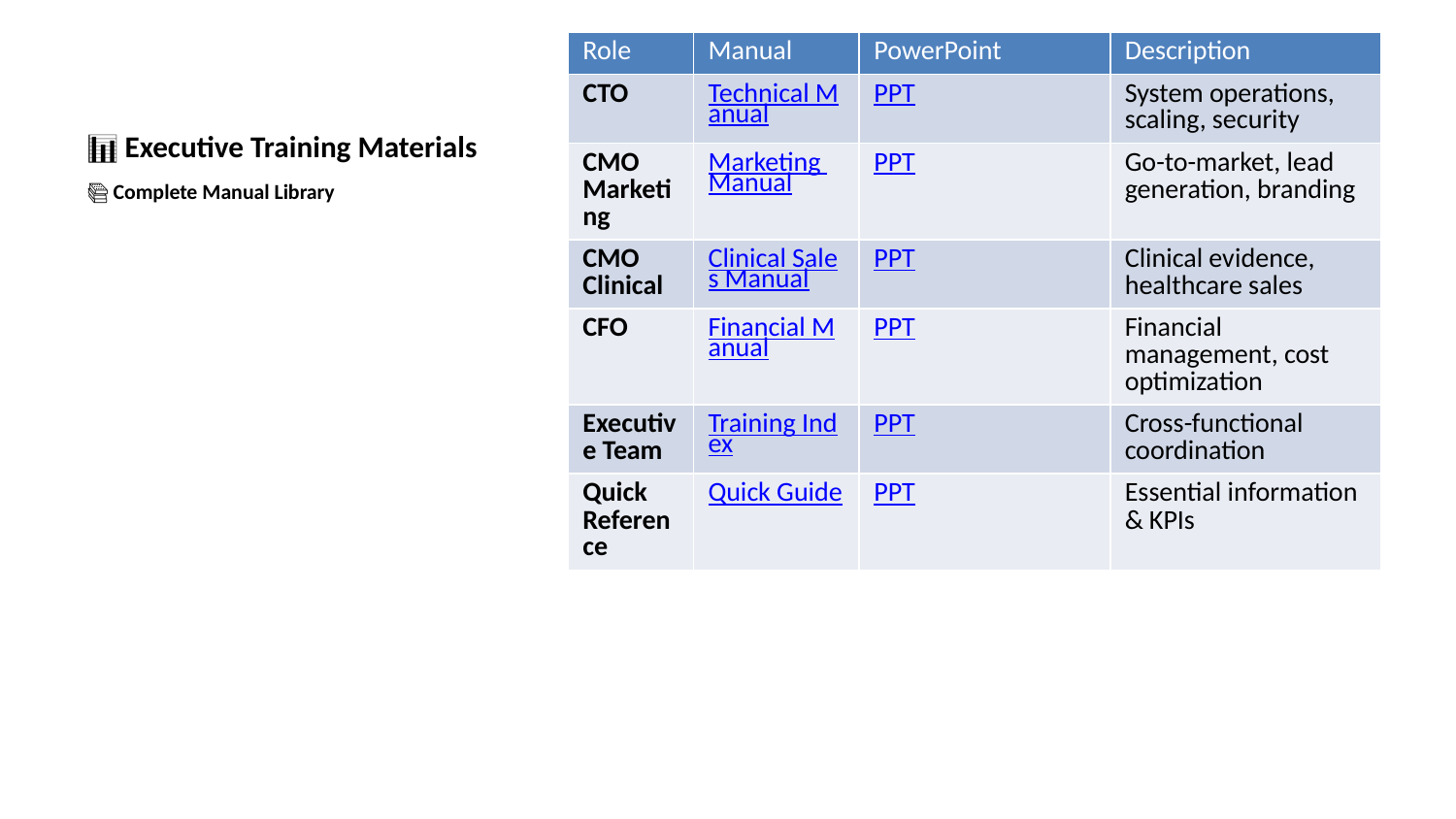

| Role | Manual | PowerPoint | Description |
| --- | --- | --- | --- |
| CTO | Technical Manual | PPT | System operations, scaling, security |
| CMO Marketing | Marketing Manual | PPT | Go-to-market, lead generation, branding |
| CMO Clinical | Clinical Sales Manual | PPT | Clinical evidence, healthcare sales |
| CFO | Financial Manual | PPT | Financial management, cost optimization |
| Executive Team | Training Index | PPT | Cross-functional coordination |
| Quick Reference | Quick Guide | PPT | Essential information & KPIs |
# 📊 Executive Training Materials
📚 Complete Manual Library